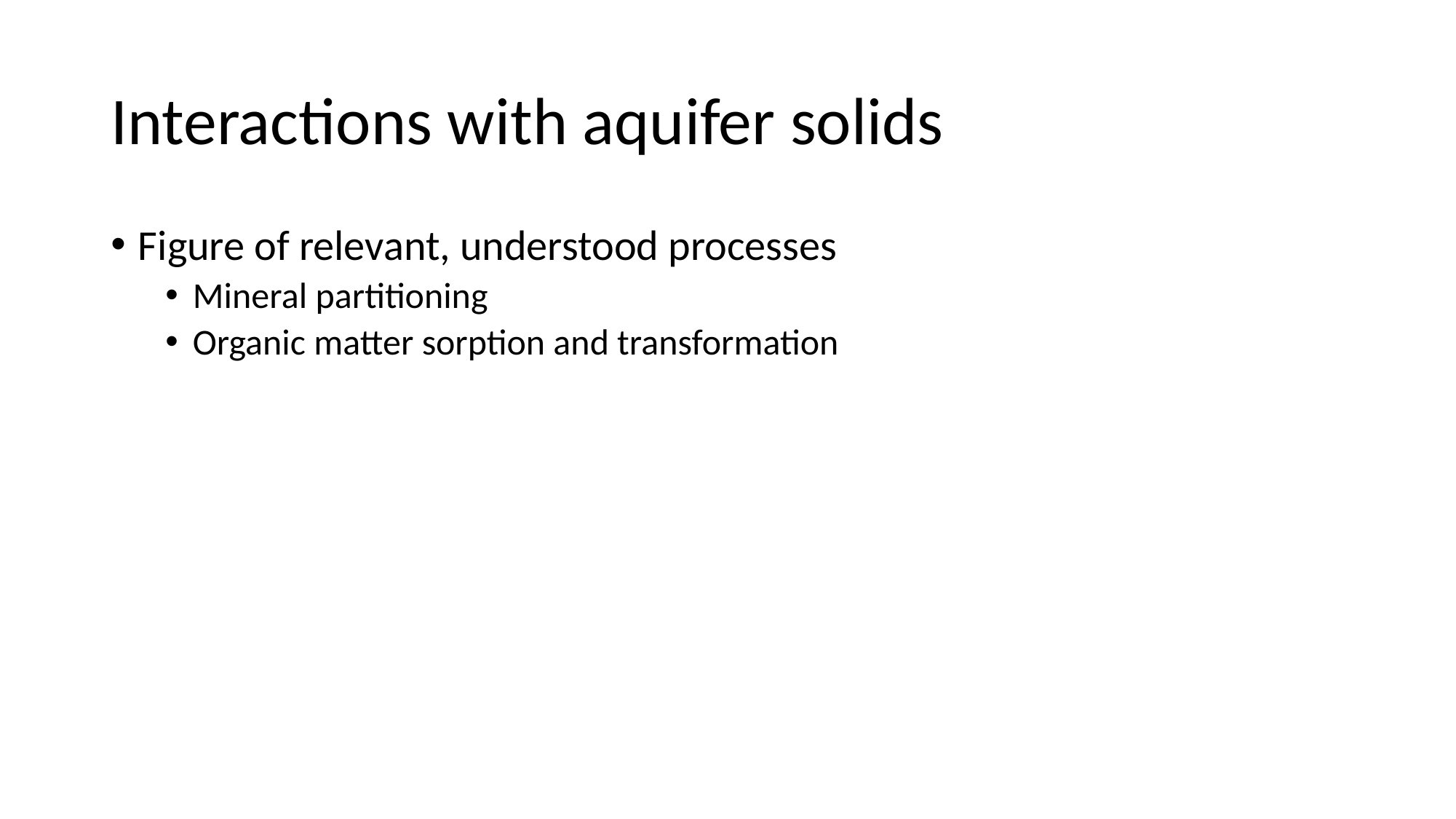

# Interactions with aquifer solids
Figure of relevant, understood processes
Mineral partitioning
Organic matter sorption and transformation